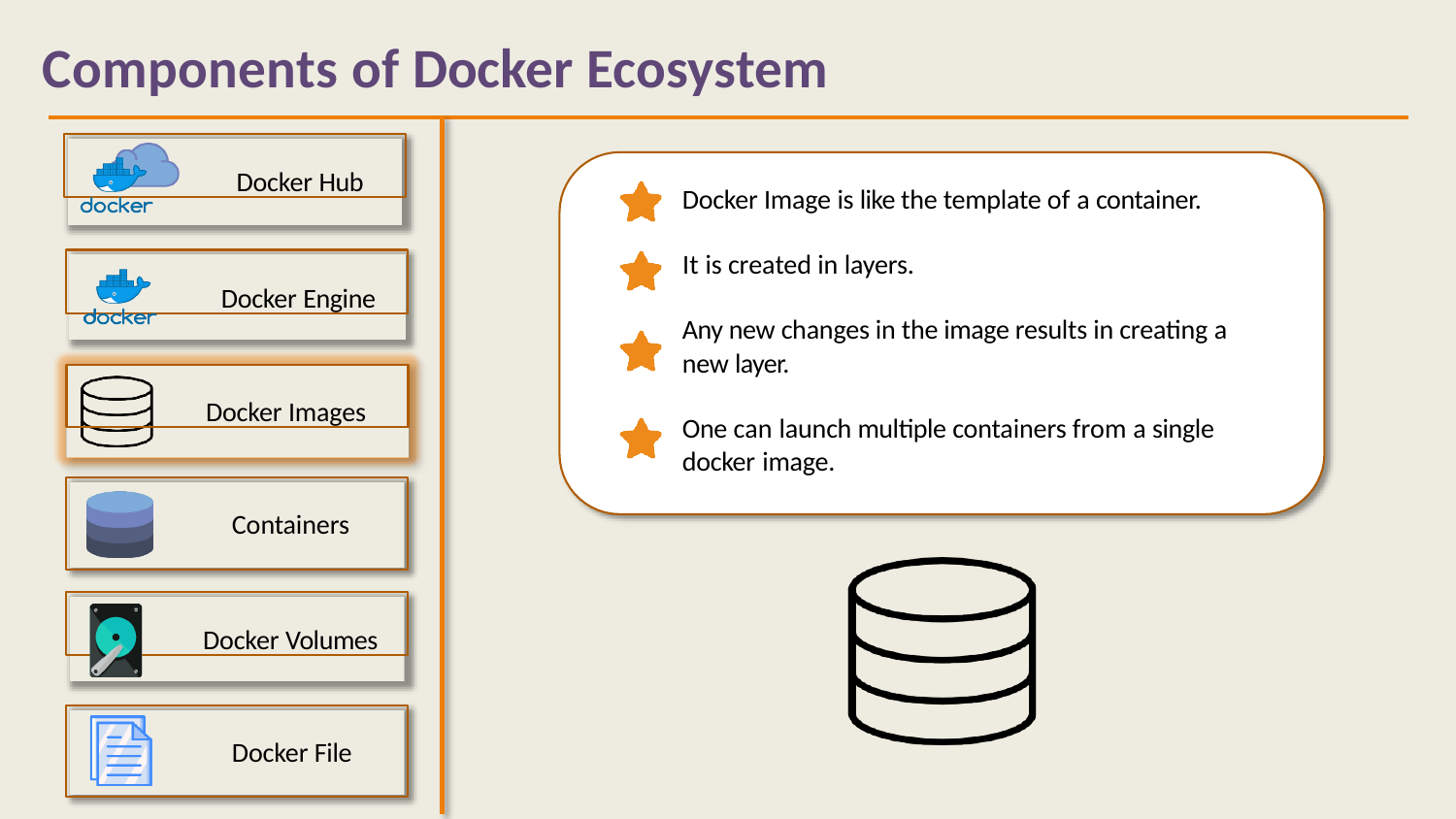

# Components of Docker Ecosystem

Docker Hub

Docker Image is like the template of a container.

It is created in layers.

Docker Engine

Any new changes in the image results in creating a  new layer.

Docker Images

One can launch multiple containers from a single  docker image.

Containers

Docker Volumes

Docker File